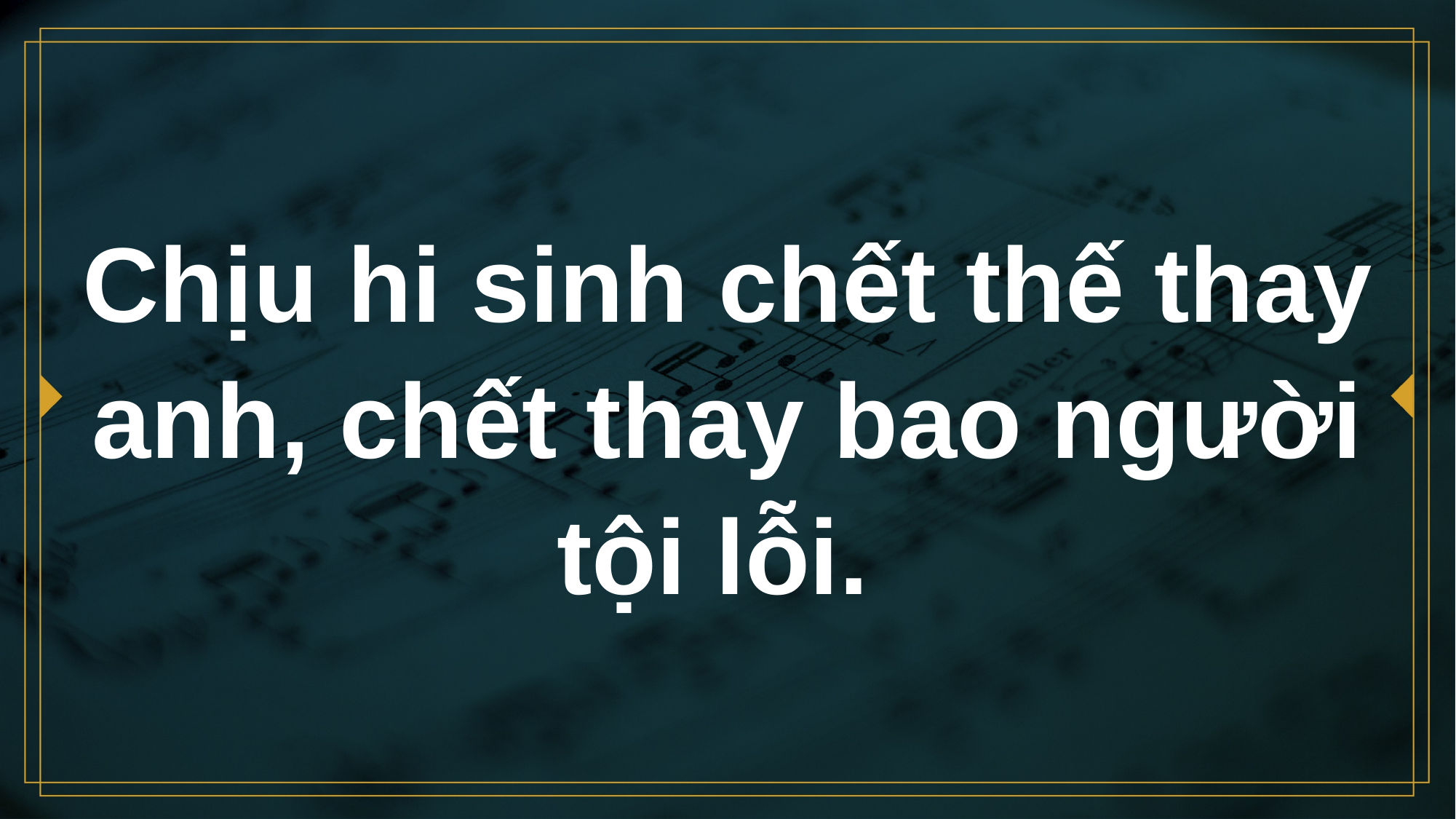

# Chịu hi sinh chết thế thay anh, chết thay bao người tội lỗi.